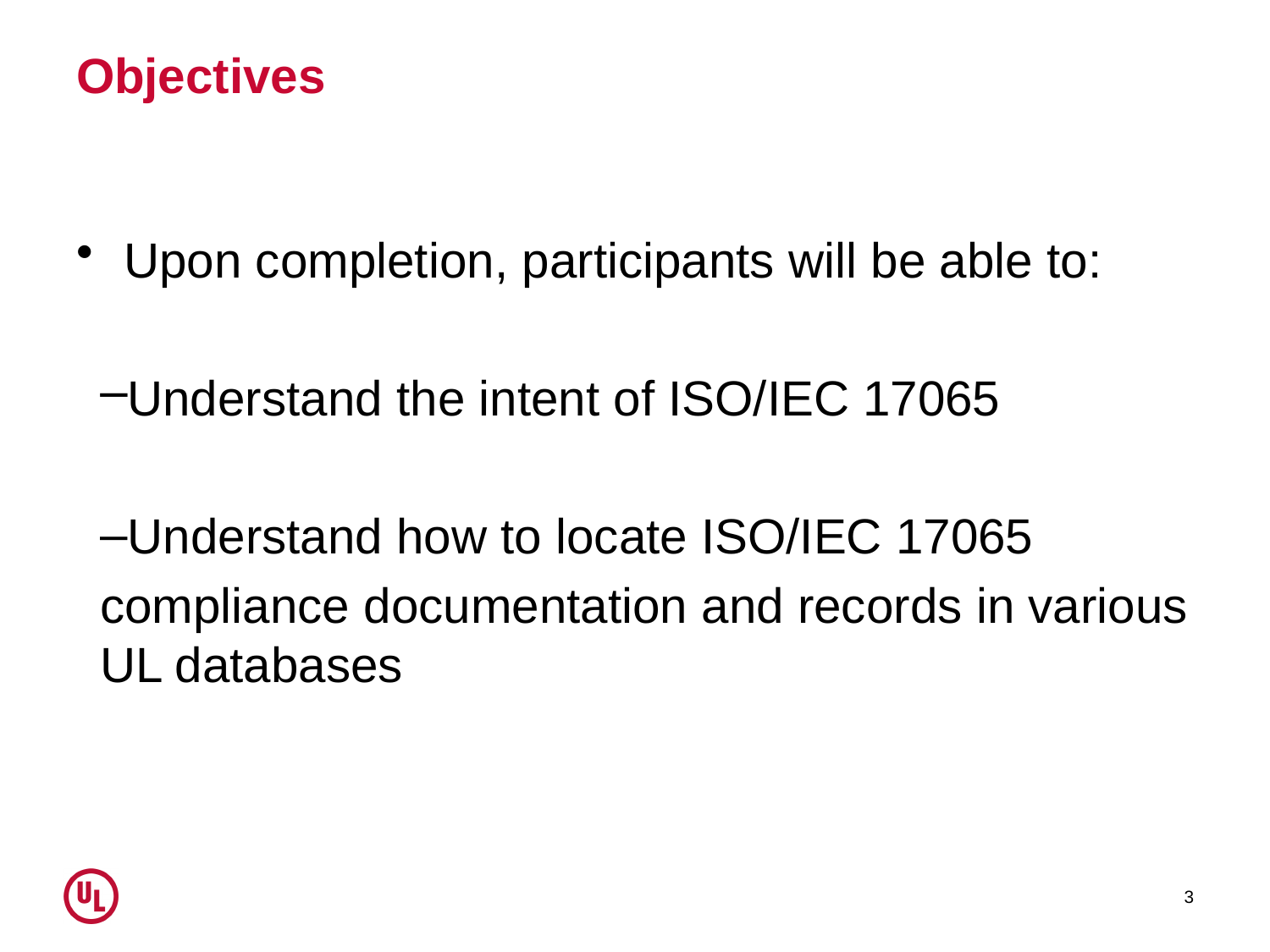

# Objectives
Upon completion, participants will be able to:

Understand the intent of ISO/IEC 17065

Understand how to locate ISO/IEC 17065
compliance documentation and records in various UL databases

3